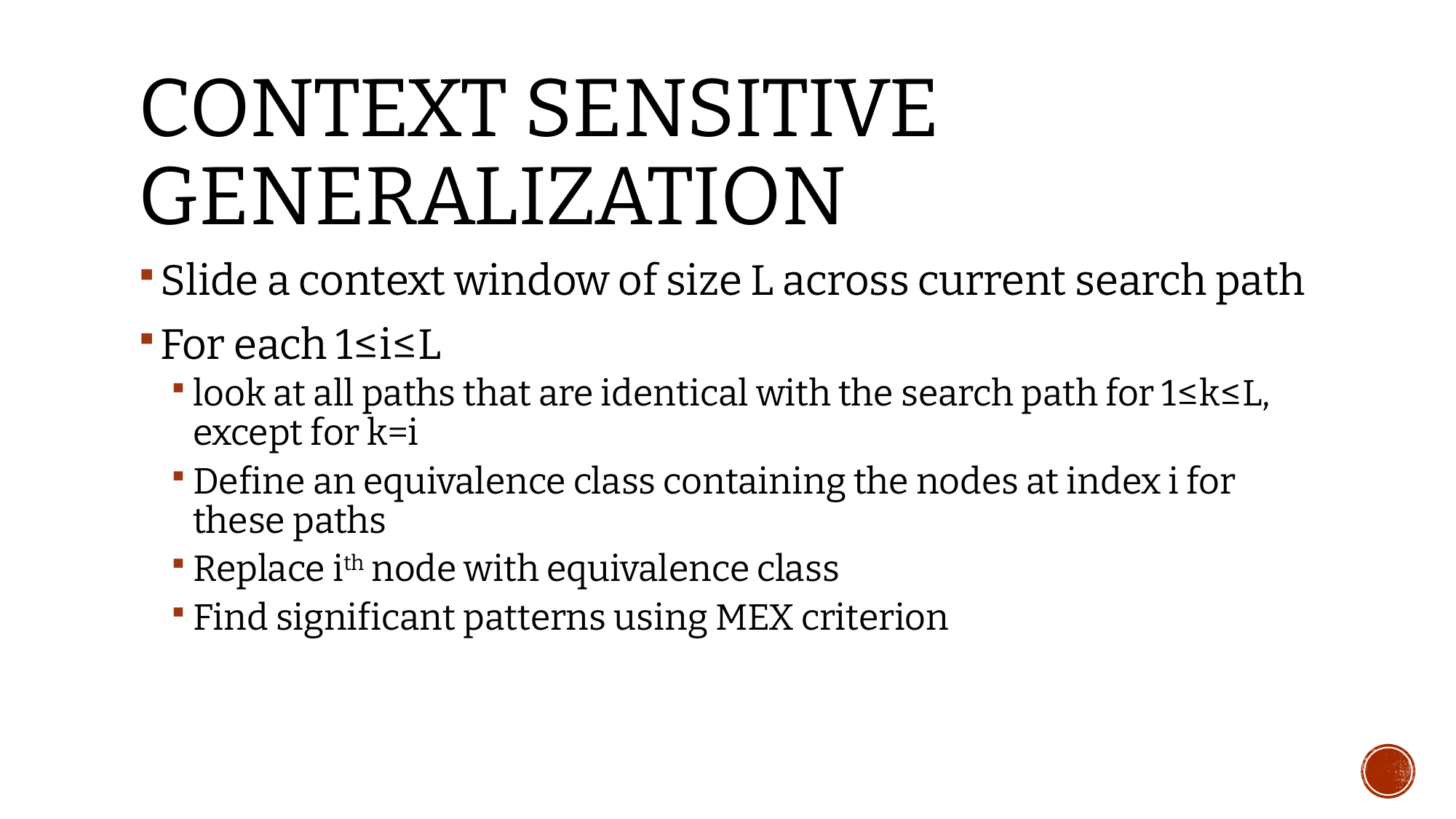

# Context sensitive generalization
Slide a context window of size L across current search path
For each 1≤i≤L
look at all paths that are identical with the search path for 1≤k≤L, except for k=i
Define an equivalence class containing the nodes at index i for these paths
Replace ith node with equivalence class
Find significant patterns using MEX criterion